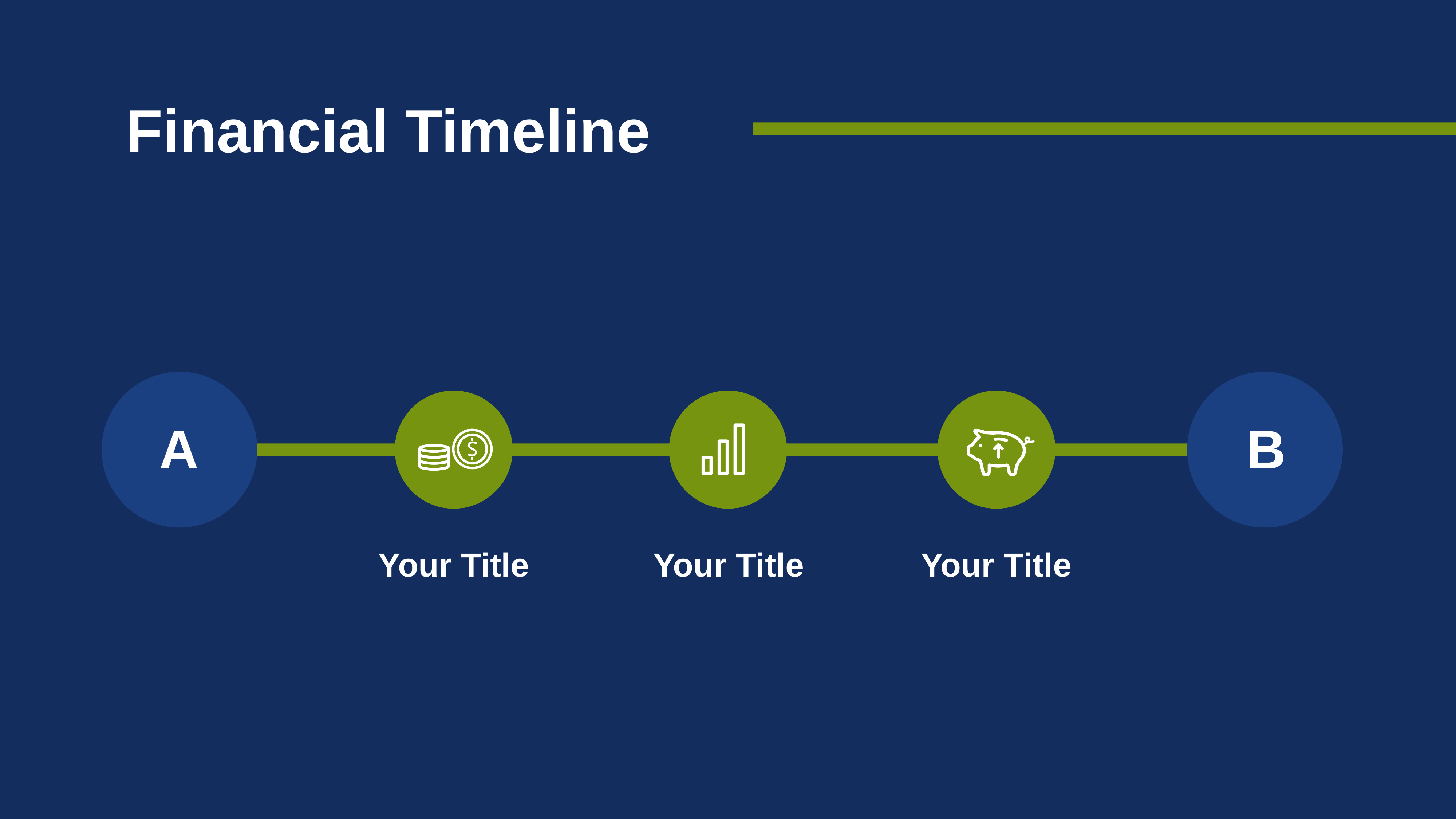

Financial Timeline

A
B

Your Title
Your Title
Your Title